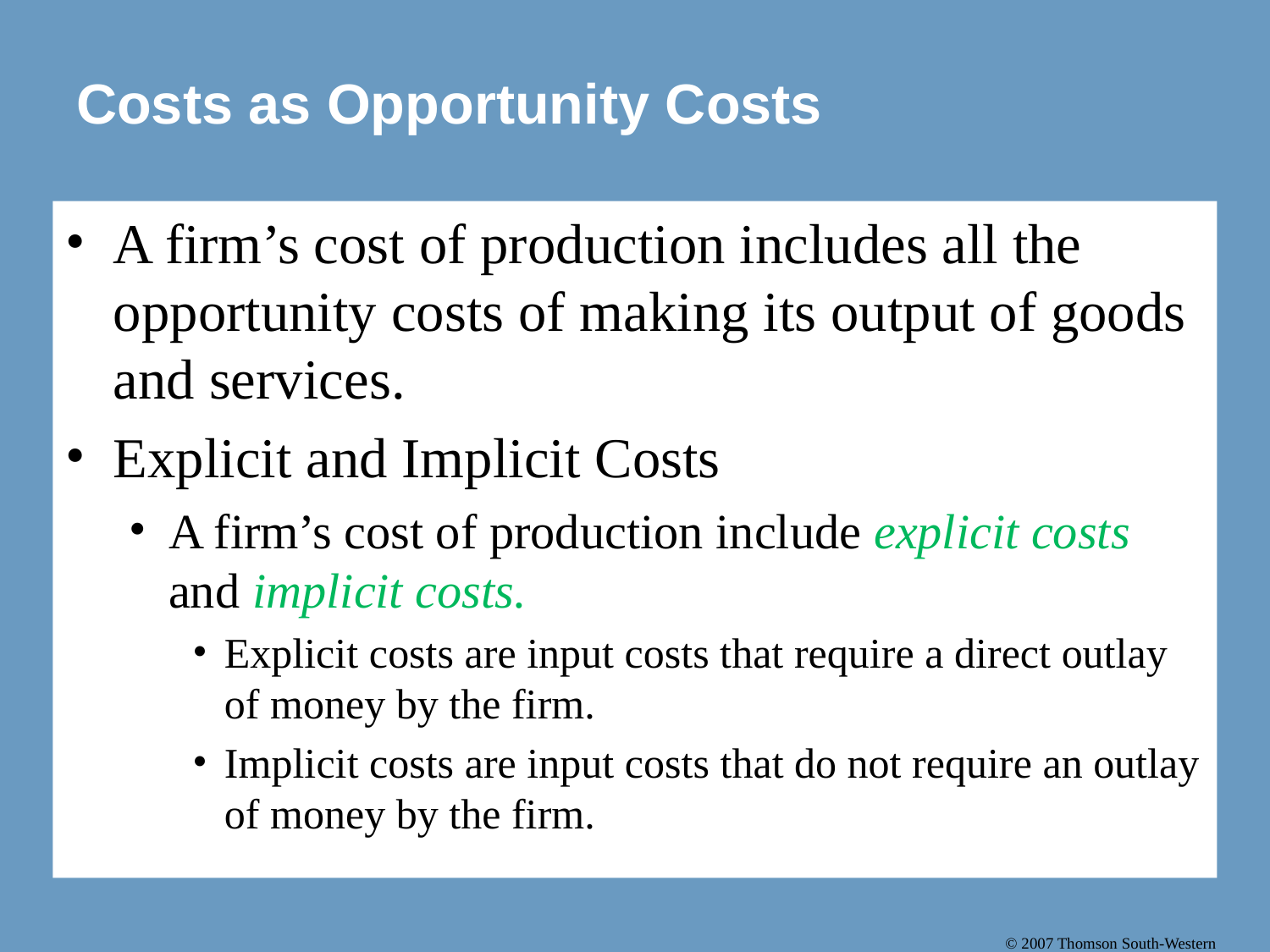

# Costs as Opportunity Costs
A firm’s cost of production includes all the opportunity costs of making its output of goods and services.
Explicit and Implicit Costs
A firm’s cost of production include explicit costs and implicit costs.
Explicit costs are input costs that require a direct outlay of money by the firm.
Implicit costs are input costs that do not require an outlay of money by the firm.